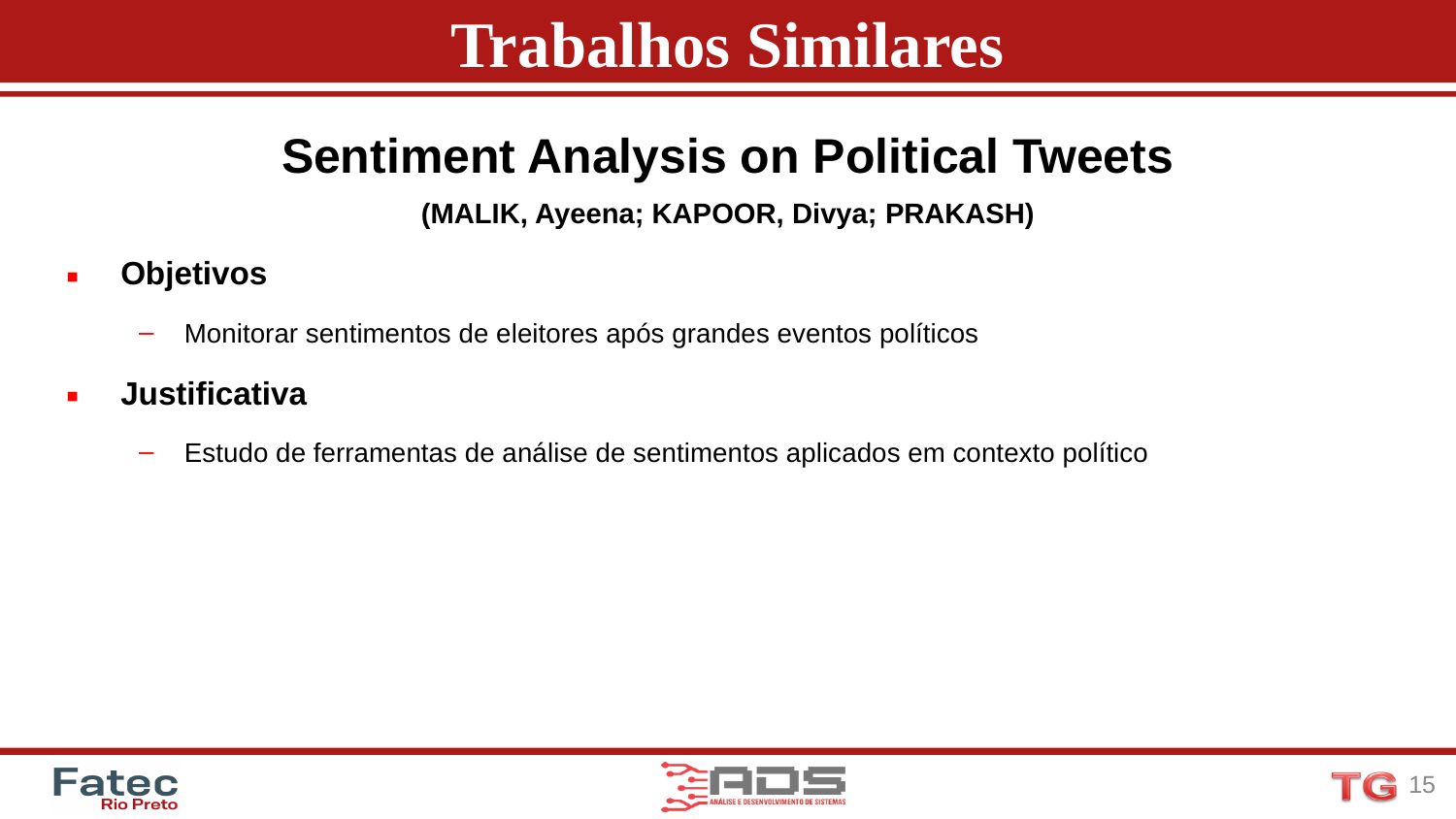

# Trabalhos Similares
Sentiment Analysis on Political Tweets
(MALIK, Ayeena; KAPOOR, Divya; PRAKASH)
Objetivos
Monitorar sentimentos de eleitores após grandes eventos políticos
Justificativa
Estudo de ferramentas de análise de sentimentos aplicados em contexto político
15